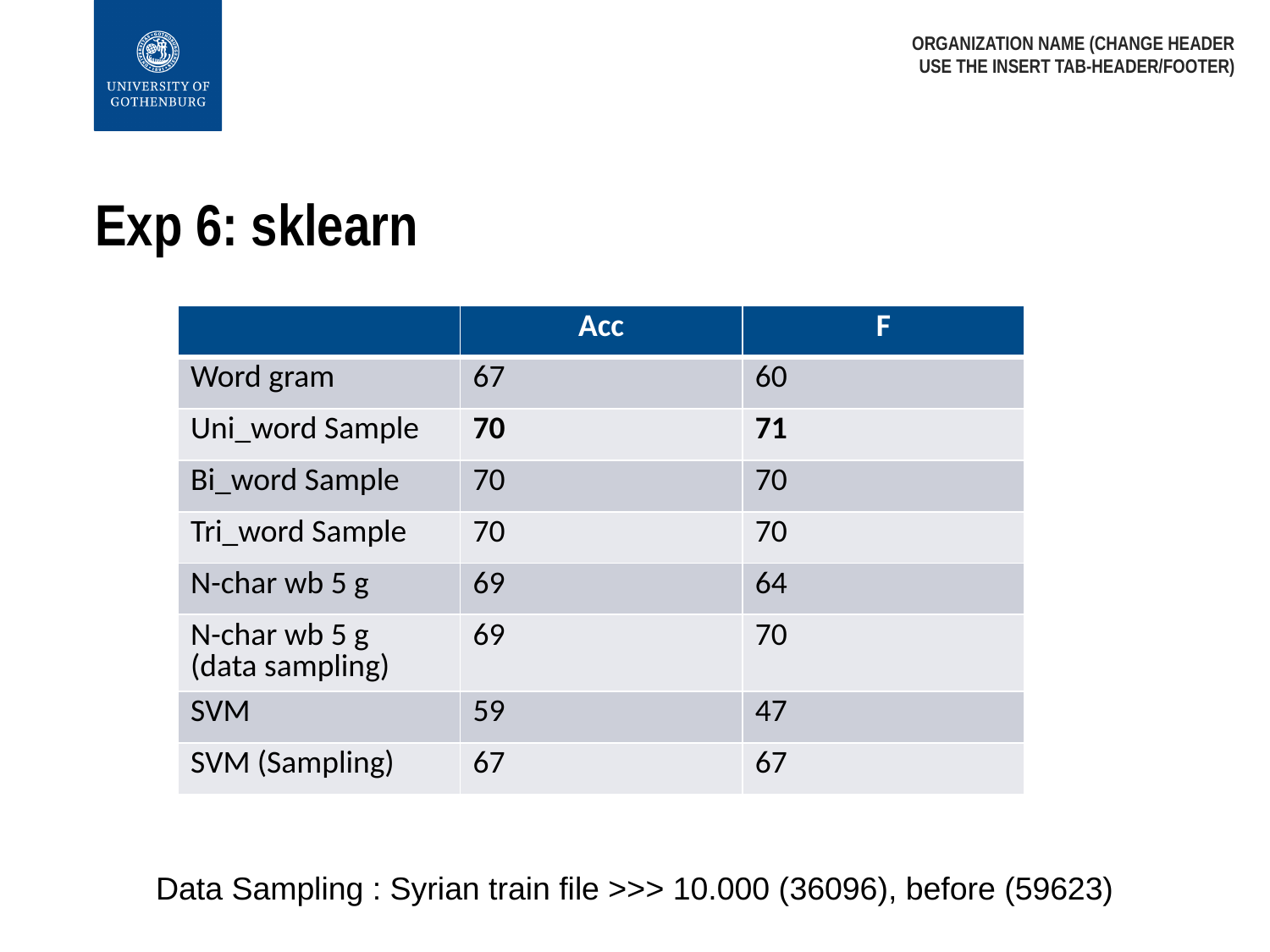

ORGANIZATION NAME (CHANGE HEADER USE THE INSERT TAB-HEADER/FOOTER)
# Exp 6: sklearn
|  | Acc | F |
| --- | --- | --- |
| Word gram | 67 | 60 |
| Uni\_word Sample | 70 | 71 |
| Bi\_word Sample | 70 | 70 |
| Tri\_word Sample | 70 | 70 |
| N-char wb 5 g | 69 | 64 |
| N-char wb 5 g (data sampling) | 69 | 70 |
| SVM | 59 | 47 |
| SVM (Sampling) | 67 | 67 |
Data Sampling : Syrian train file >>> 10.000 (36096), before (59623)